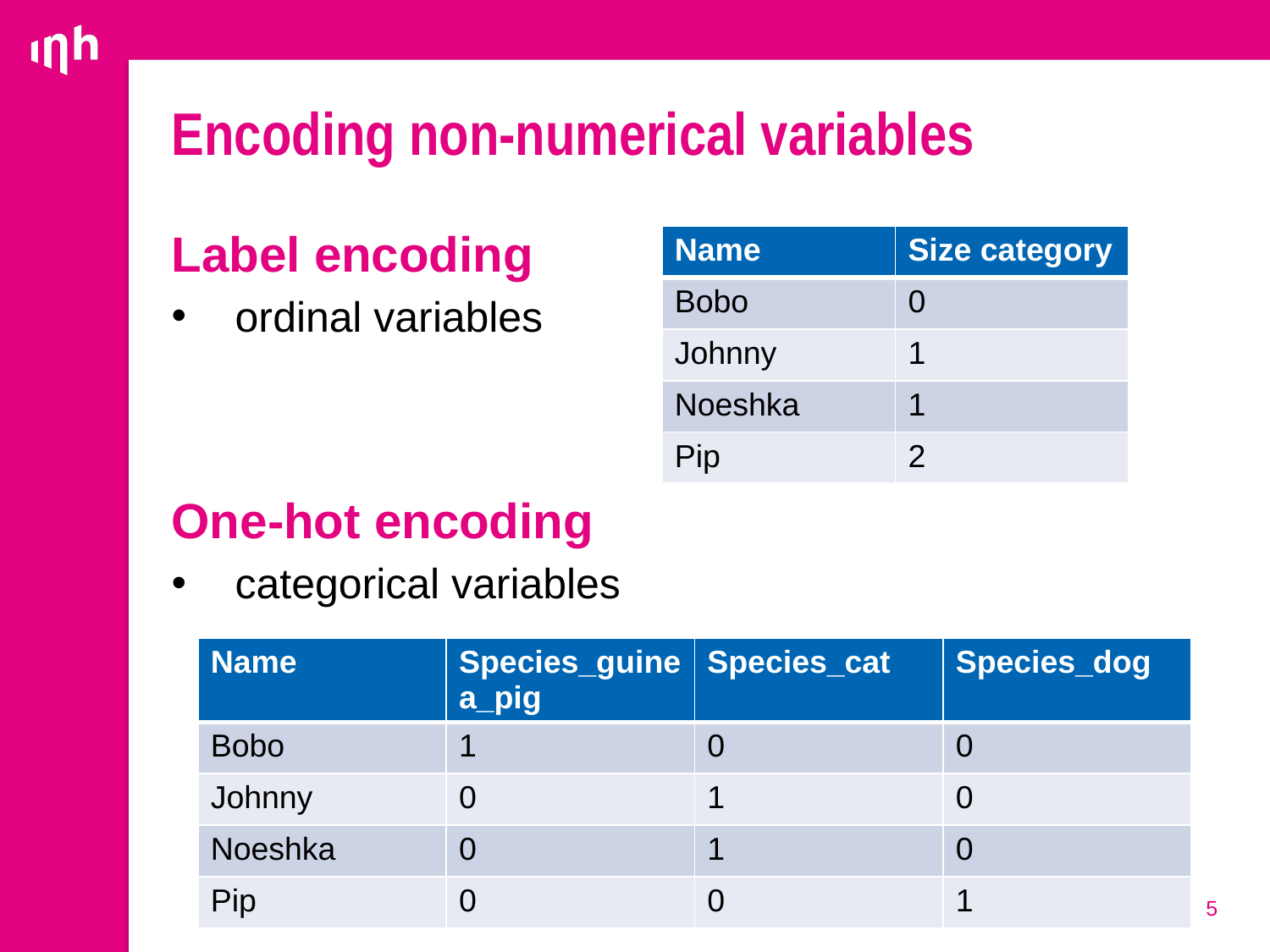

# Encoding non-numerical variables
Label encoding
ordinal variables

One-hot encoding
categorical variables
| Name | Size category |
| --- | --- |
| Bobo | 0 |
| Johnny | 1 |
| Noeshka | 1 |
| Pip | 2 |
| Name | Species\_guinea\_pig | Species\_cat | Species\_dog |
| --- | --- | --- | --- |
| Bobo | 1 | 0 | 0 |
| Johnny | 0 | 1 | 0 |
| Noeshka | 0 | 1 | 0 |
| Pip | 0 | 0 | 1 |
5